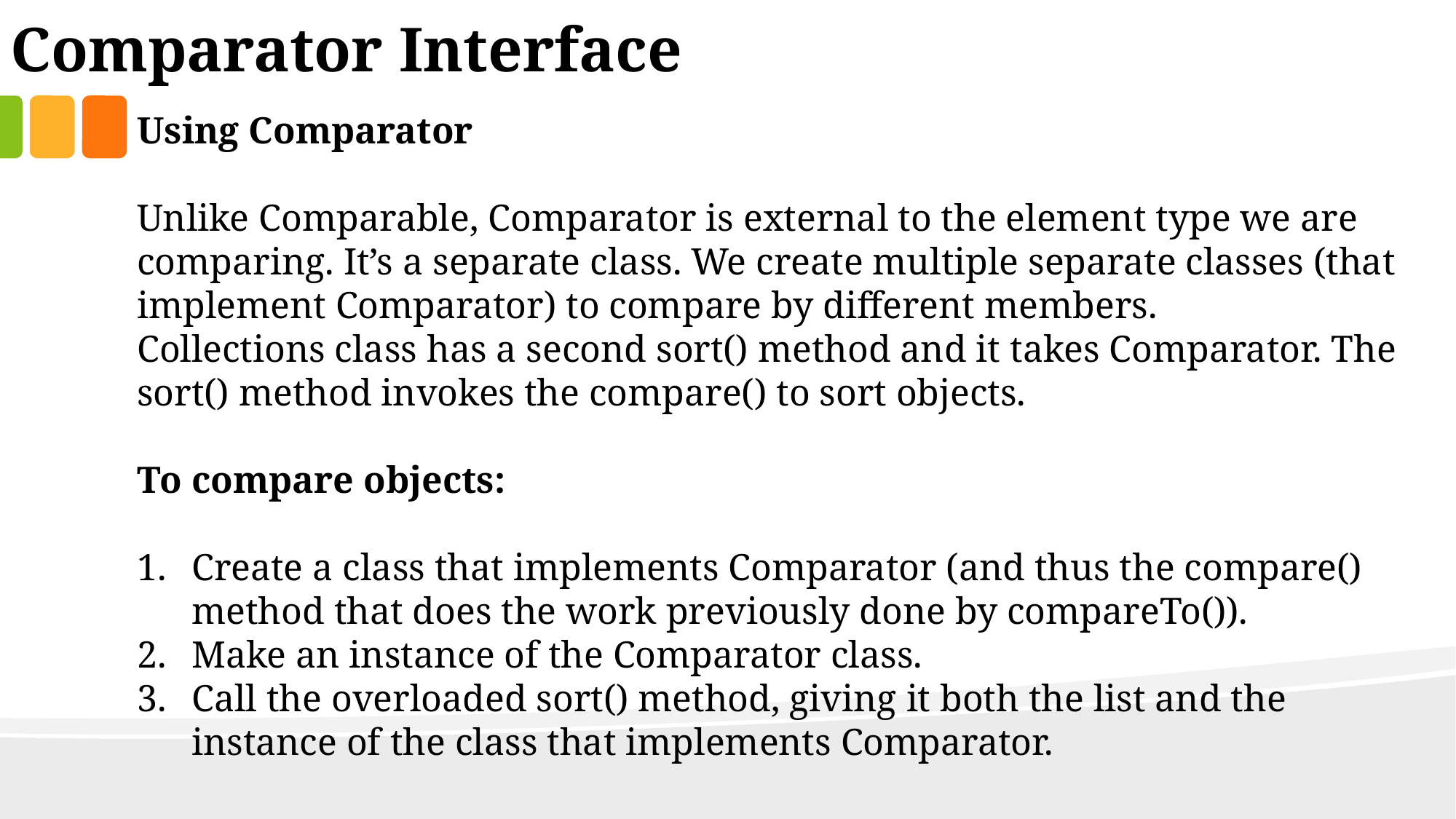

Comparator Interface
Using Comparator

Unlike Comparable, Comparator is external to the element type we are comparing. It’s a separate class. We create multiple separate classes (that implement Comparator) to compare by different members.
Collections class has a second sort() method and it takes Comparator. The sort() method invokes the compare() to sort objects.

To compare objects:

Create a class that implements Comparator (and thus the compare() method that does the work previously done by compareTo()).
Make an instance of the Comparator class.
Call the overloaded sort() method, giving it both the list and the instance of the class that implements Comparator.